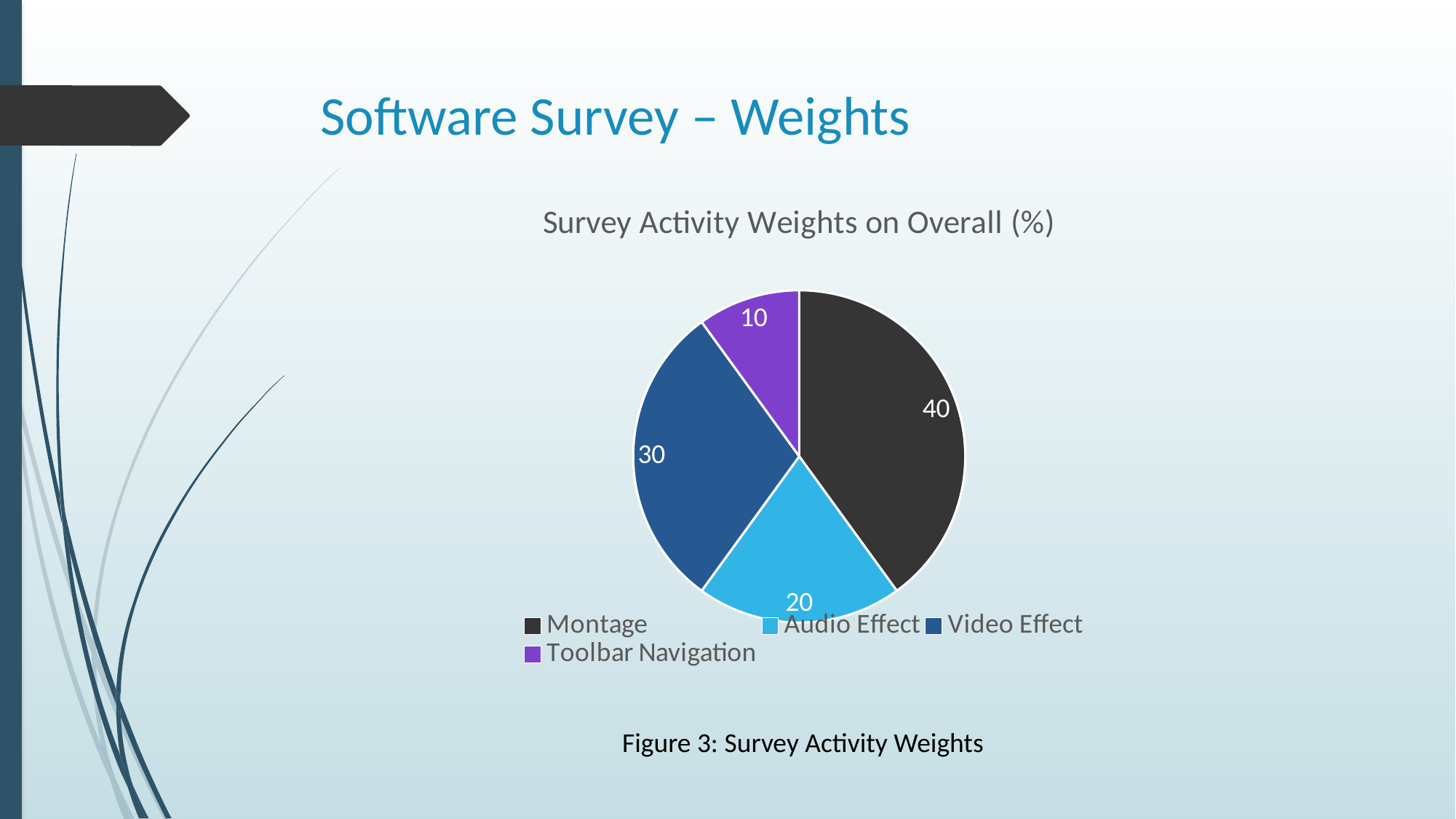

# Software Survey – Weights

### Chart: Survey Activity Weights on Overall (%)

| Category | Weight (%) |
|---|---|
| Montage | 40.0 |
| Audio Effect | 20.0 |
| Video Effect | 30.0 |
| Toolbar Navigation | 10.0 |
Figure 3: Survey Activity Weights